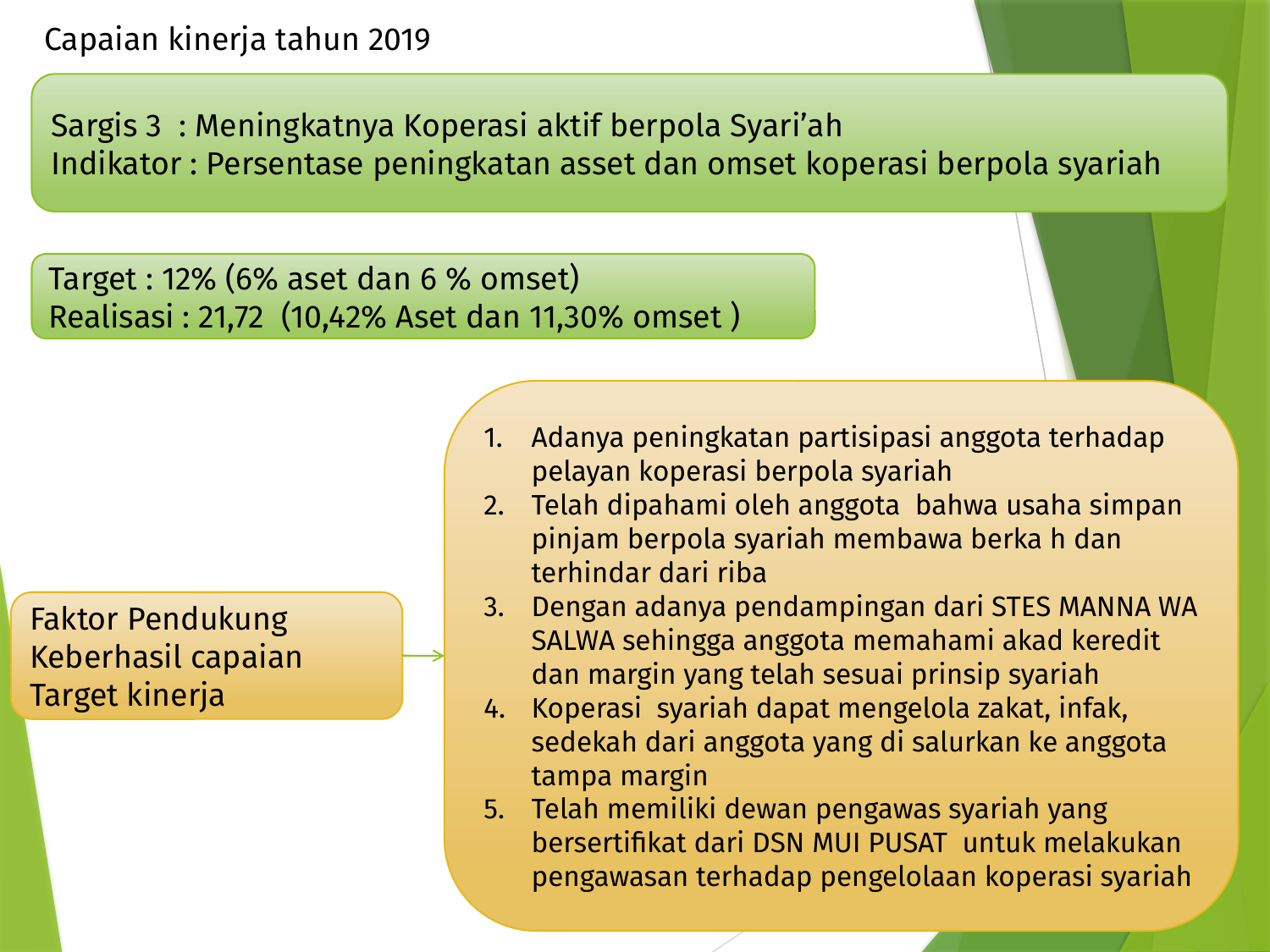

Capaian kinerja tahun 2019
Sargis 3  : Meningkatnya Koperasi aktif berpola Syari’ah
Indikator : Persentase peningkatan asset dan omset koperasi berpola syariah

Target : 12% (6% aset dan 6 % omset)
Realisasi : 21,72  (10,42% Aset dan 11,30% omset )

Adanya peningkatan partisipasi anggota terhadap pelayan koperasi berpola syariah
Telah dipahami oleh anggota  bahwa usaha simpan pinjam berpola syariah membawa berka h dan terhindar dari riba
Dengan adanya pendampingan dari STES MANNA WA SALWA sehingga anggota memahami akad keredit dan margin yang telah sesuai prinsip syariah
Koperasi  syariah dapat mengelola zakat, infak, sedekah dari anggota yang di salurkan ke anggota tampa margin
Telah memiliki dewan pengawas syariah yang bersertifikat dari DSN MUI PUSAT  untuk melakukan pengawasan terhadap pengelolaan koperasi syariah
Faktor Pendukung Keberhasil capaian Target kinerja